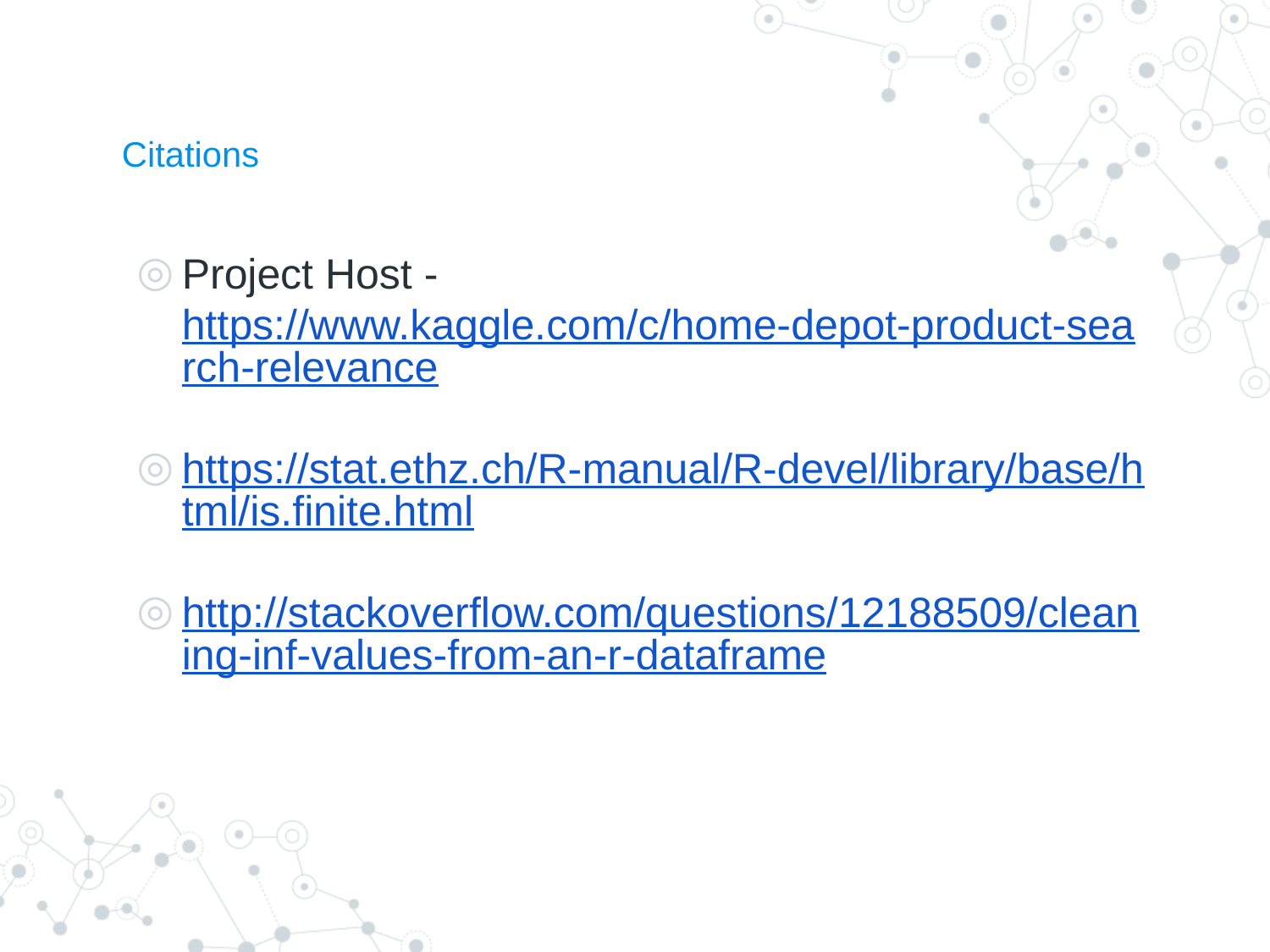

# Citations
Project Host - https://www.kaggle.com/c/home-depot-product-search-relevance

https://stat.ethz.ch/R-manual/R-devel/library/base/html/is.finite.html

http://stackoverflow.com/questions/12188509/cleaning-inf-values-from-an-r-dataframe